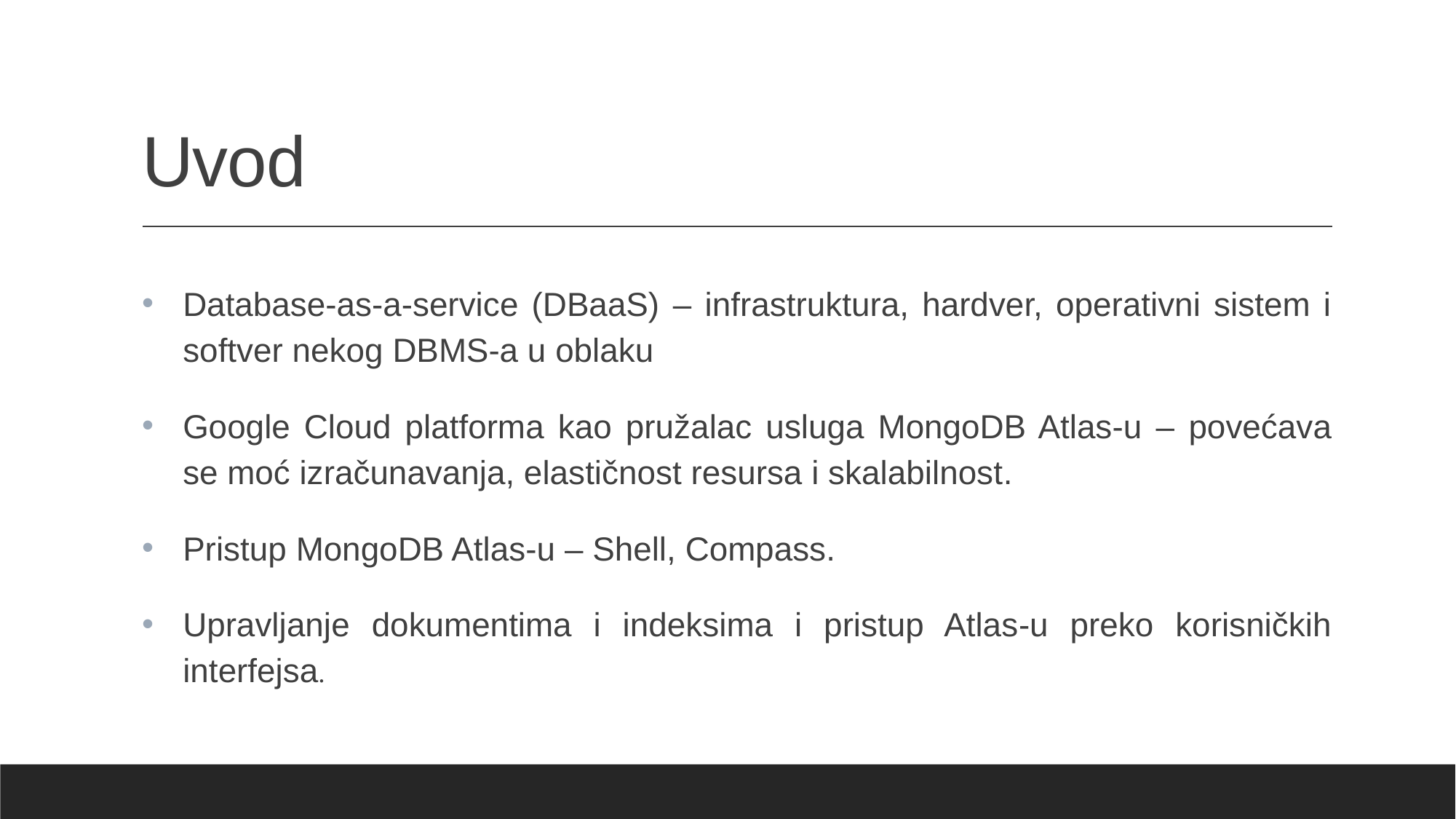

# Uvod
Database-as-a-service (DBaaS) – infrastruktura, hardver, operativni sistem i softver nekog DBMS-a u oblaku
Google Cloud platforma kao pružalac usluga MongoDB Atlas-u – povećava se moć izračunavanja, elastičnost resursa i skalabilnost.
Pristup MongoDB Atlas-u – Shell, Compass.
Upravljanje dokumentima i indeksima i pristup Atlas-u preko korisničkih interfejsa.